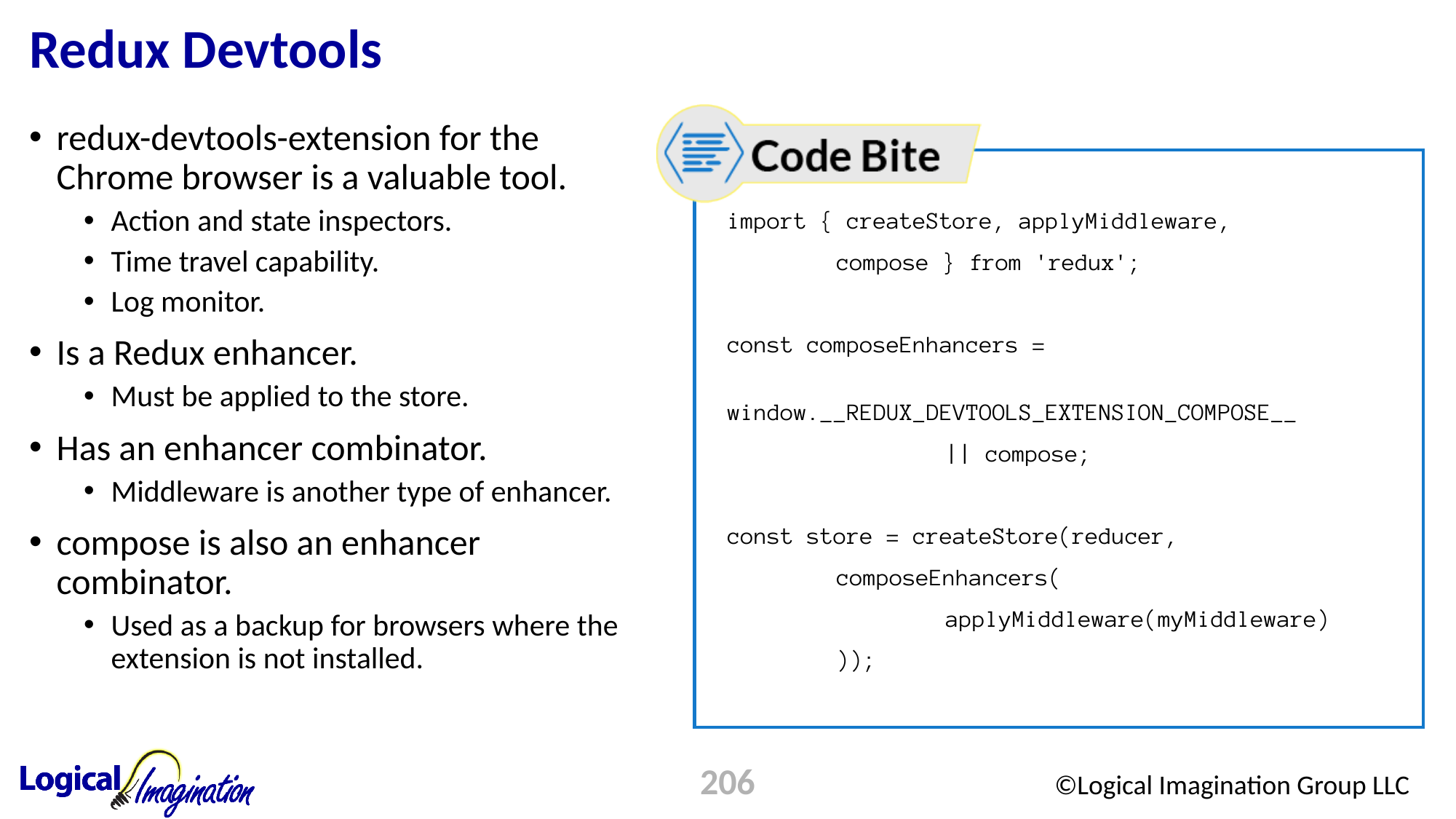

# Redux Devtools
redux-devtools-extension for the Chrome browser is a valuable tool.
Action and state inspectors.
Time travel capability.
Log monitor.
Is a Redux enhancer.
Must be applied to the store.
Has an enhancer combinator.
Middleware is another type of enhancer.
compose is also an enhancer combinator.
Used as a backup for browsers where the extension is not installed.

import { createStore, applyMiddleware,
	compose } from 'redux';

const composeEnhancers =
	window.__REDUX_DEVTOOLS_EXTENSION_COMPOSE__
		|| compose;

const store = createStore(reducer,
	composeEnhancers(
		applyMiddleware(myMiddleware)
	));

206